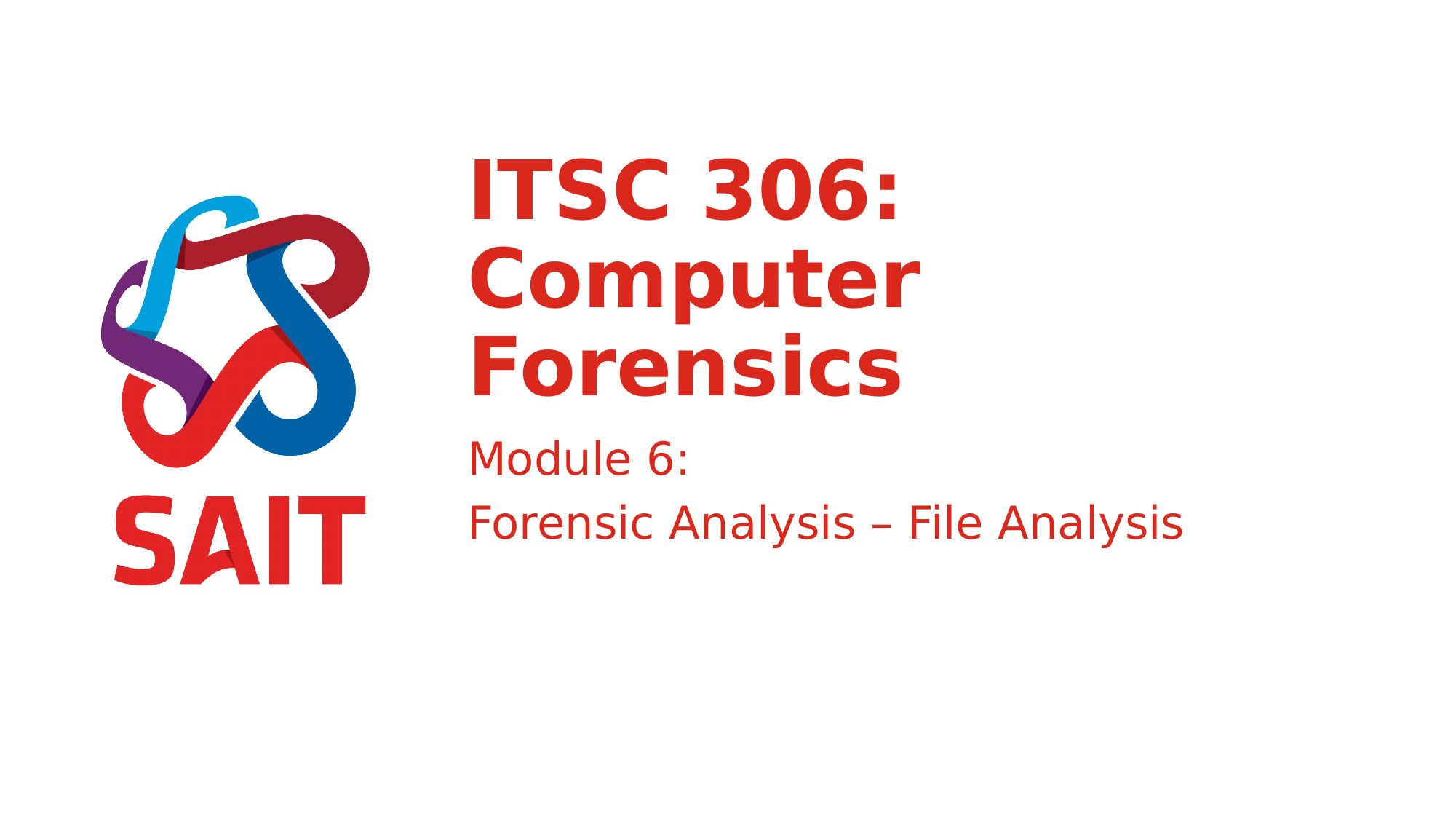

# ITSC 306: Computer Forensics
Module 6:
Forensic Analysis – File Analysis